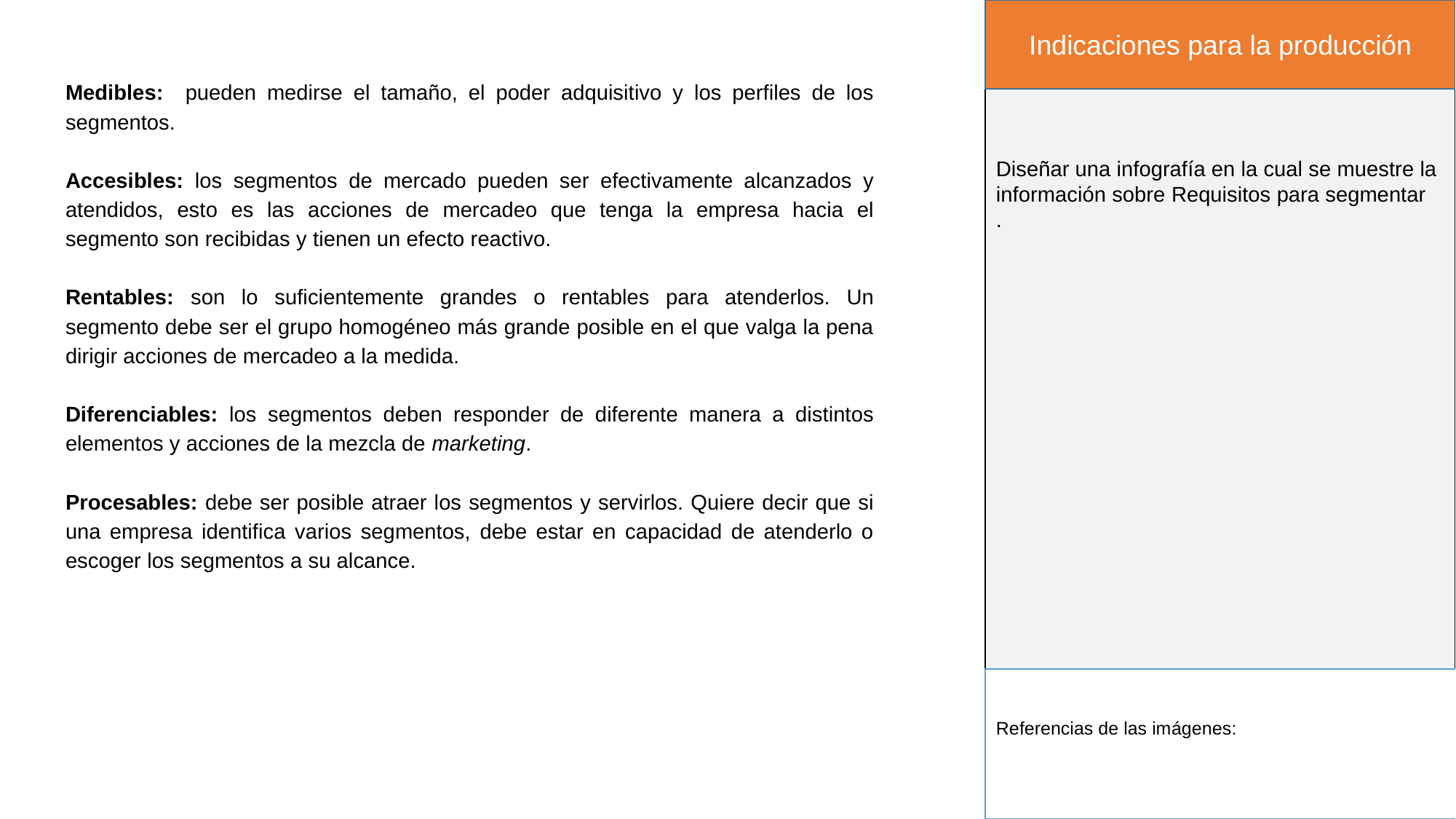

Indicaciones para la producción
Medibles:  pueden medirse el tamaño, el poder adquisitivo y los perfiles de los segmentos.

Accesibles: los segmentos de mercado pueden ser efectivamente alcanzados y atendidos, esto es las acciones de mercadeo que tenga la empresa hacia el segmento son recibidas y tienen un efecto reactivo.

Rentables: son lo suficientemente grandes o rentables para atenderlos. Un segmento debe ser el grupo homogéneo más grande posible en el que valga la pena dirigir acciones de mercadeo a la medida.

Diferenciables: los segmentos deben responder de diferente manera a distintos elementos y acciones de la mezcla de marketing.

Procesables: debe ser posible atraer los segmentos y servirlos. Quiere decir que si una empresa identifica varios segmentos, debe estar en capacidad de atenderlo o escoger los segmentos a su alcance.
Diseñar una infografía en la cual se muestre la información sobre Requisitos para segmentar
.

Referencias de las imágenes: